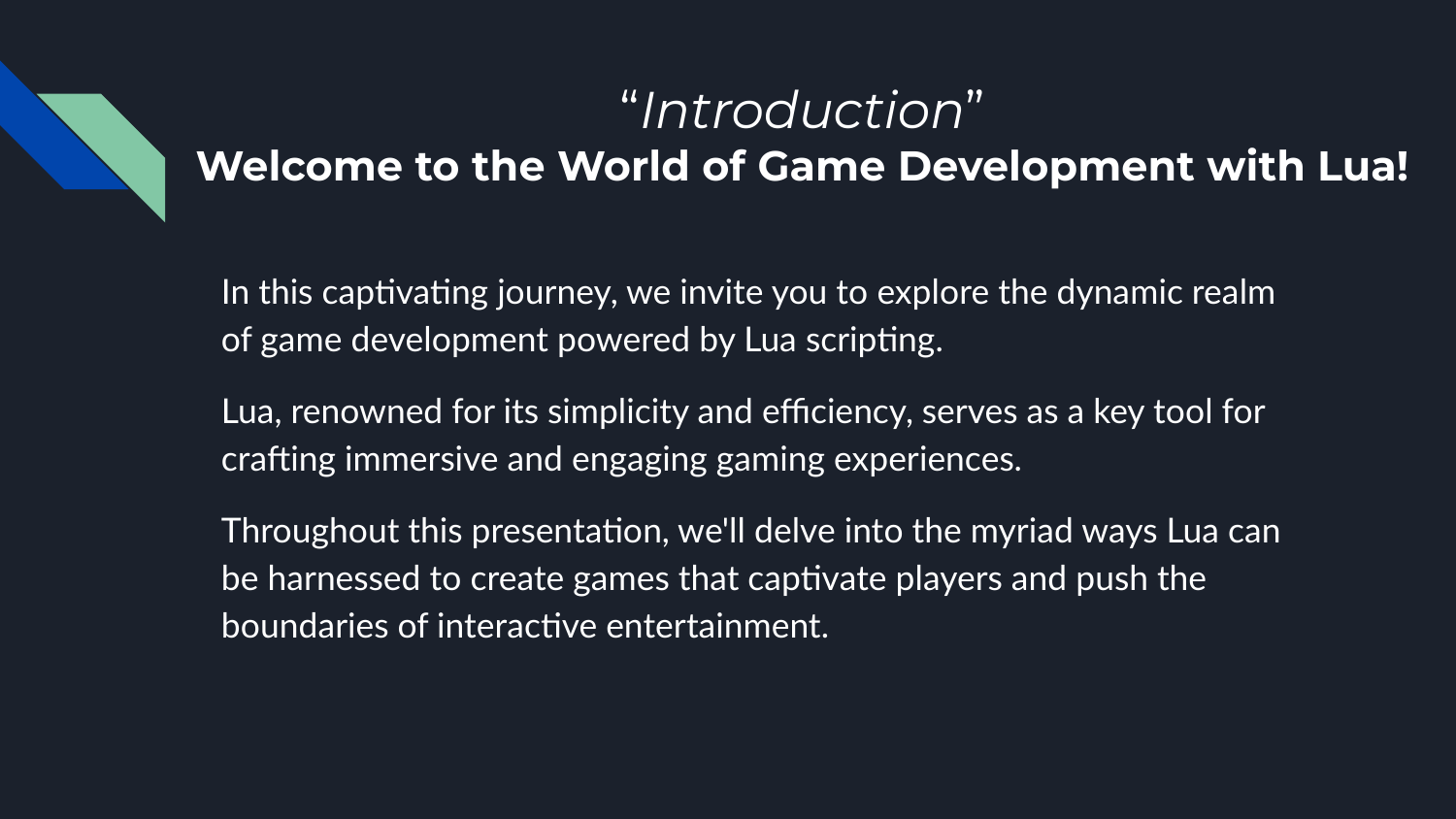

# “Introduction”
Welcome to the World of Game Development with Lua!
In this captivating journey, we invite you to explore the dynamic realm of game development powered by Lua scripting.
Lua, renowned for its simplicity and efficiency, serves as a key tool for crafting immersive and engaging gaming experiences.
Throughout this presentation, we'll delve into the myriad ways Lua can be harnessed to create games that captivate players and push the boundaries of interactive entertainment.